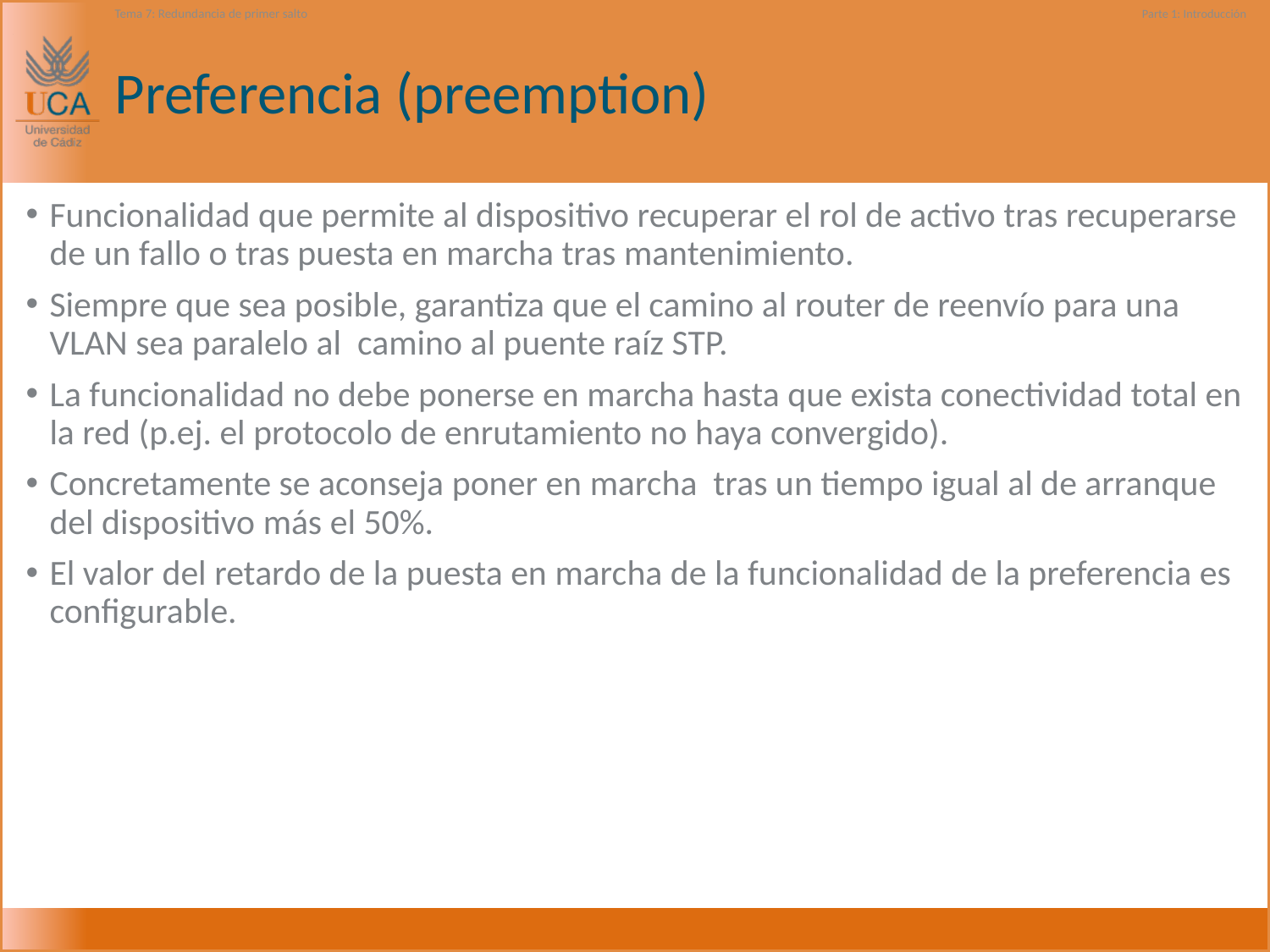

Tema 7: Redundancia de primer salto
Parte 1: Introducción

# Preferencia (preemption)
Funcionalidad que permite al dispositivo recuperar el rol de activo tras recuperarse de un fallo o tras puesta en marcha tras mantenimiento.
Siempre que sea posible, garantiza que el camino al router de reenvío para una VLAN sea paralelo al  camino al puente raíz STP.
La funcionalidad no debe ponerse en marcha hasta que exista conectividad total en la red (p.ej. el protocolo de enrutamiento no haya convergido).
Concretamente se aconseja poner en marcha  tras un tiempo igual al de arranque del dispositivo más el 50%.
El valor del retardo de la puesta en marcha de la funcionalidad de la preferencia es configurable.